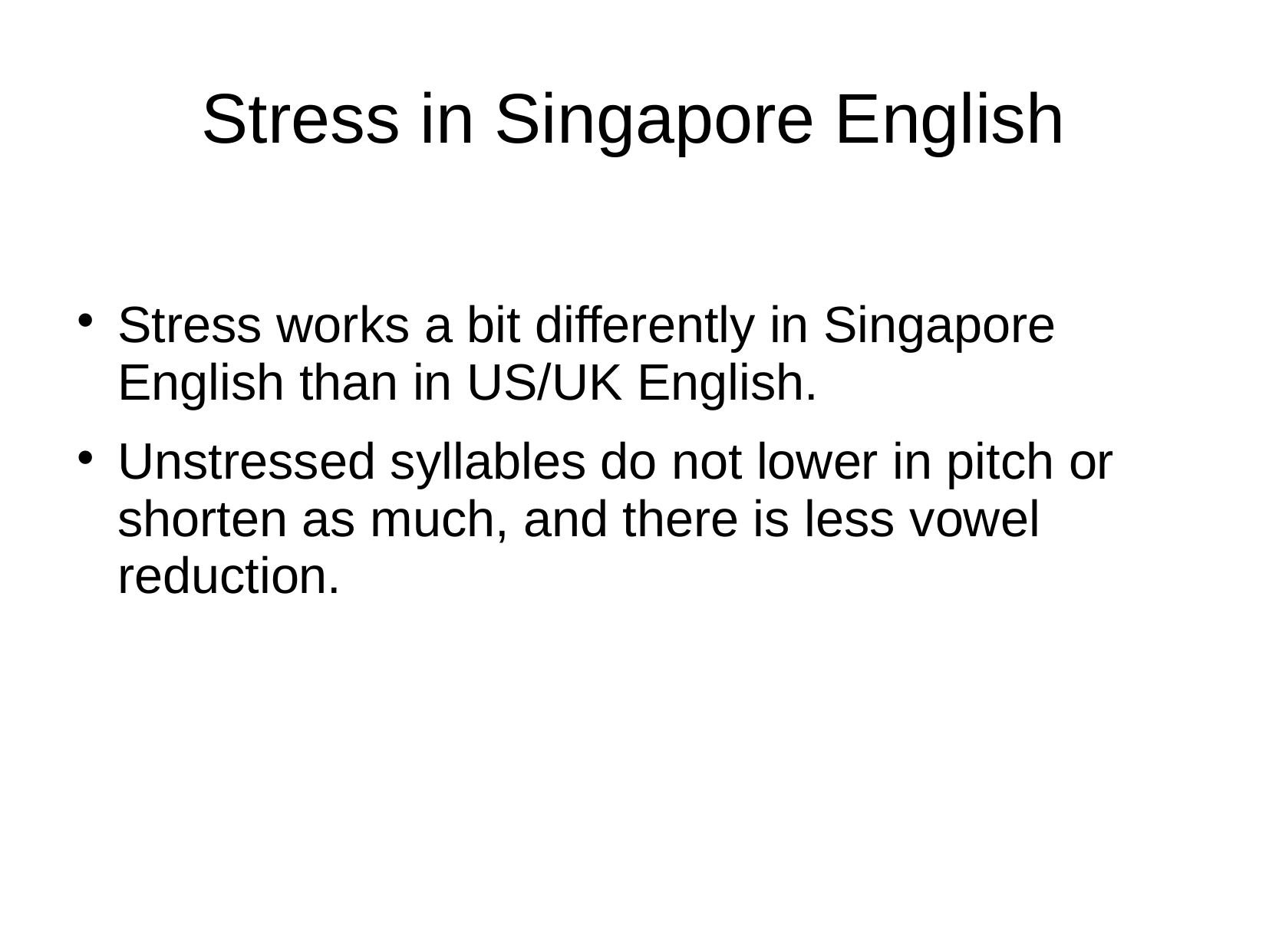

# Stress in Singapore English
Stress works a bit differently in Singapore English than in US/UK English.
Unstressed syllables do not lower in pitch or shorten as much, and there is less vowel reduction.